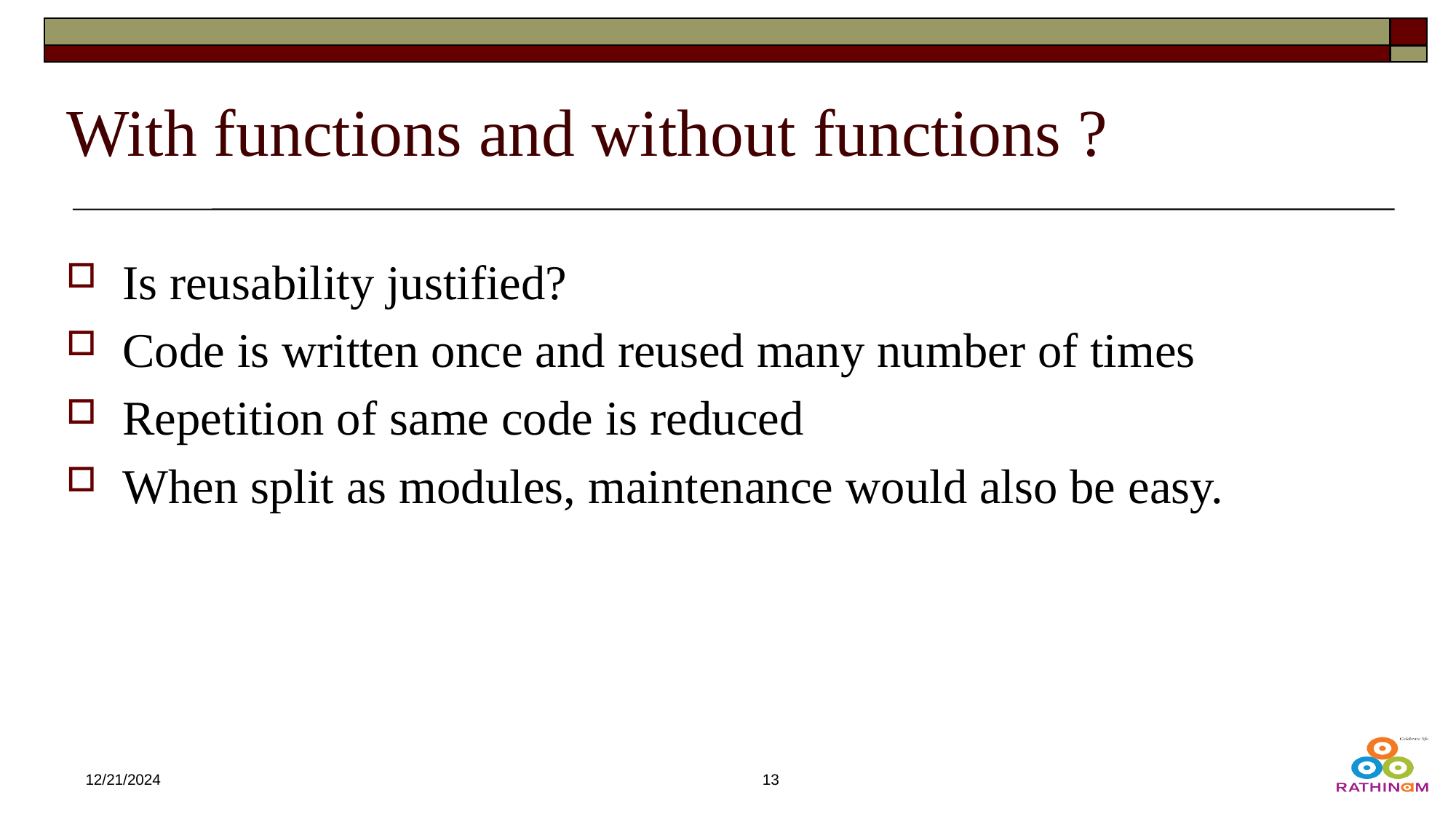

# With functions and without functions ?
Is reusability justified?
Code is written once and reused many number of times
Repetition of same code is reduced
When split as modules, maintenance would also be easy.
12/21/2024
13